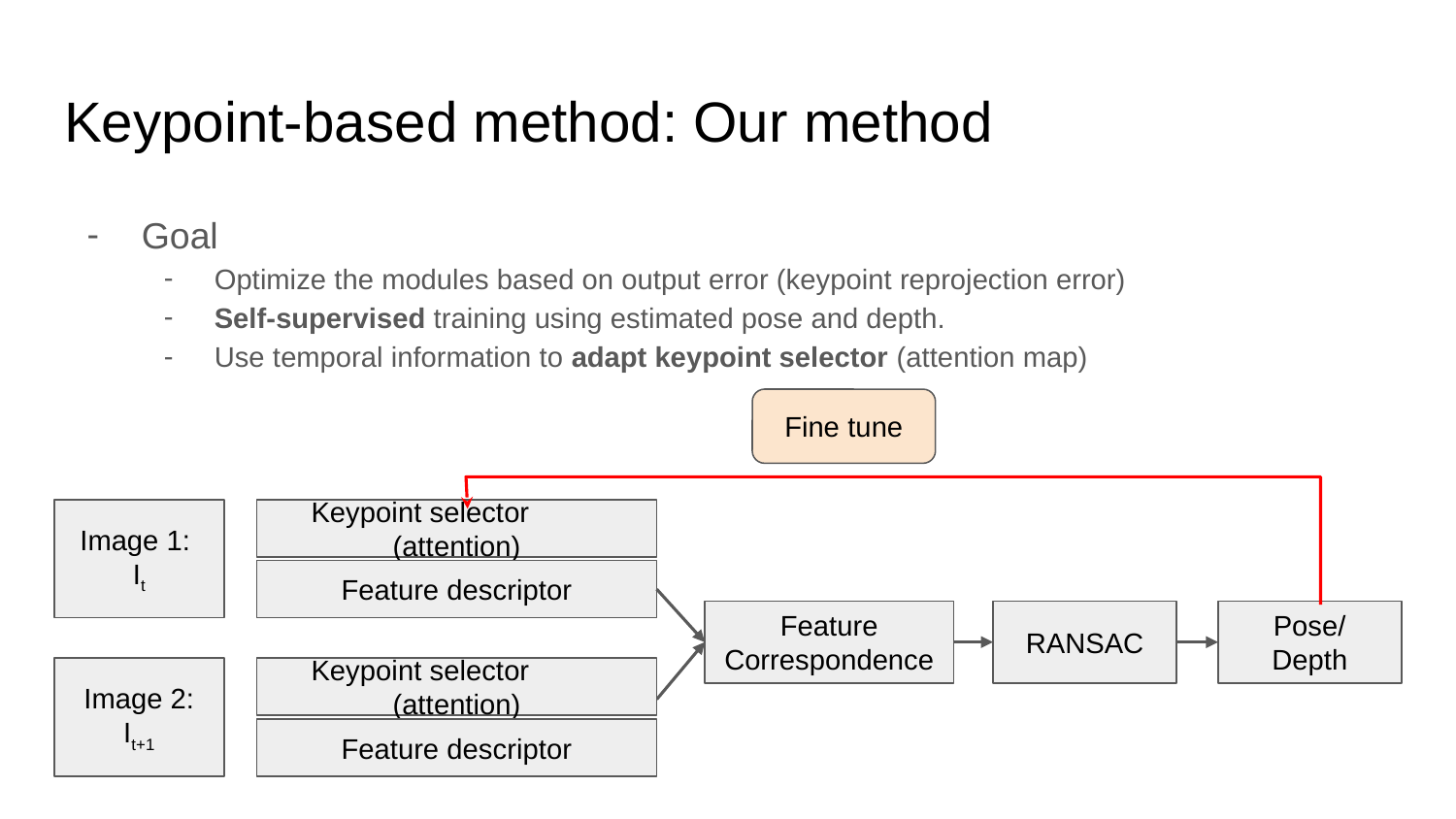

# Keypoint-based method: Our method
Goal
Optimize the modules based on output error (keypoint reprojection error)
Self-supervised training using estimated pose and depth.
Use temporal information to adapt keypoint selector (attention map)
Fine tune

Image 1:
It
Keypoint selector	 (attention)
Feature descriptor
Feature Correspondence
RANSAC
Pose/ Depth
Image 2: It+1
Keypoint selector	 (attention)
Feature descriptor